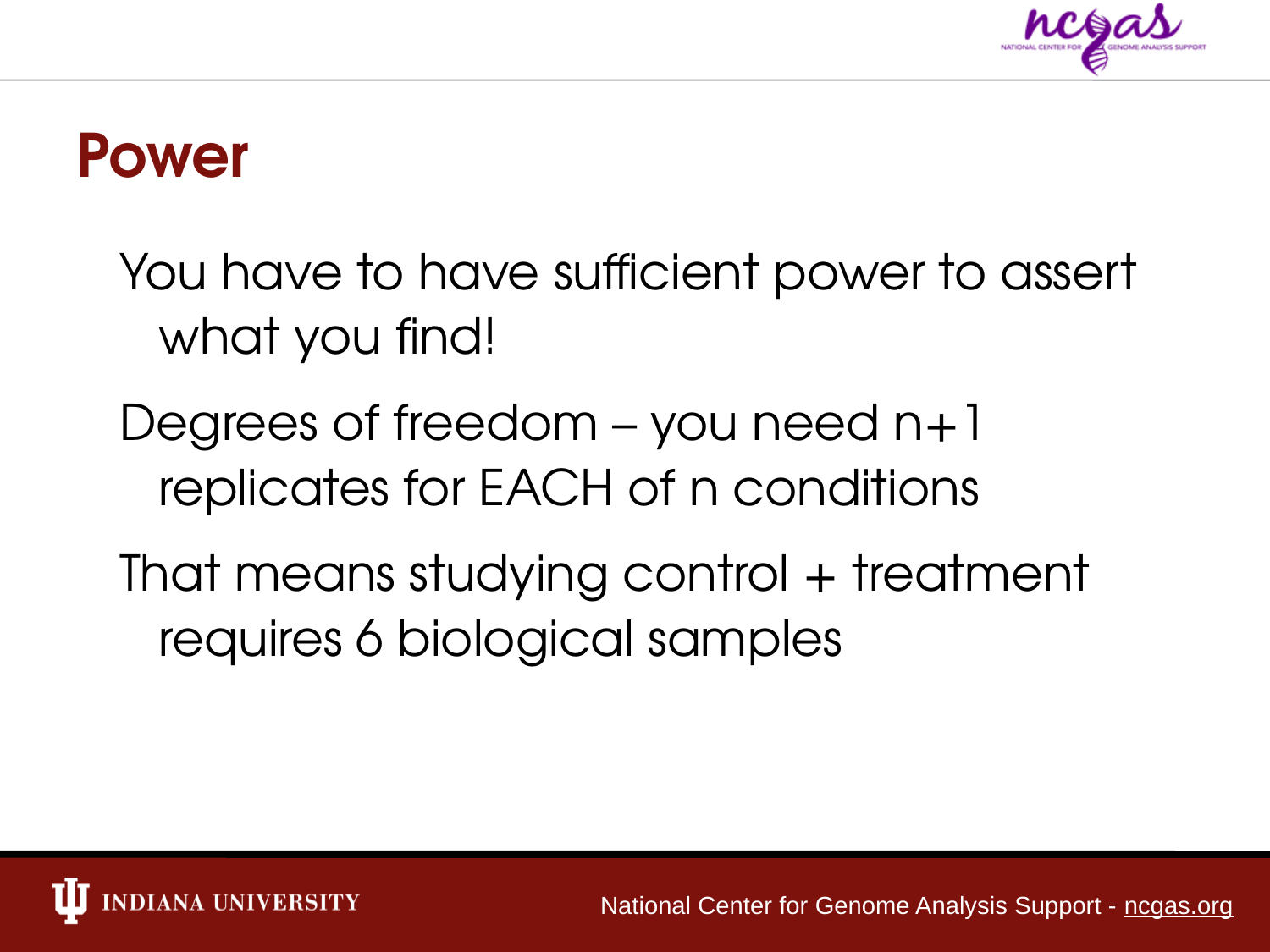

Power
You have to have sufficient power to assert what you find!
Degrees of freedom – you need n+1 replicates for EACH of n conditions
That means studying control + treatment requires 6 biological samples

National Center for Genome Analysis Support - ncgas.org